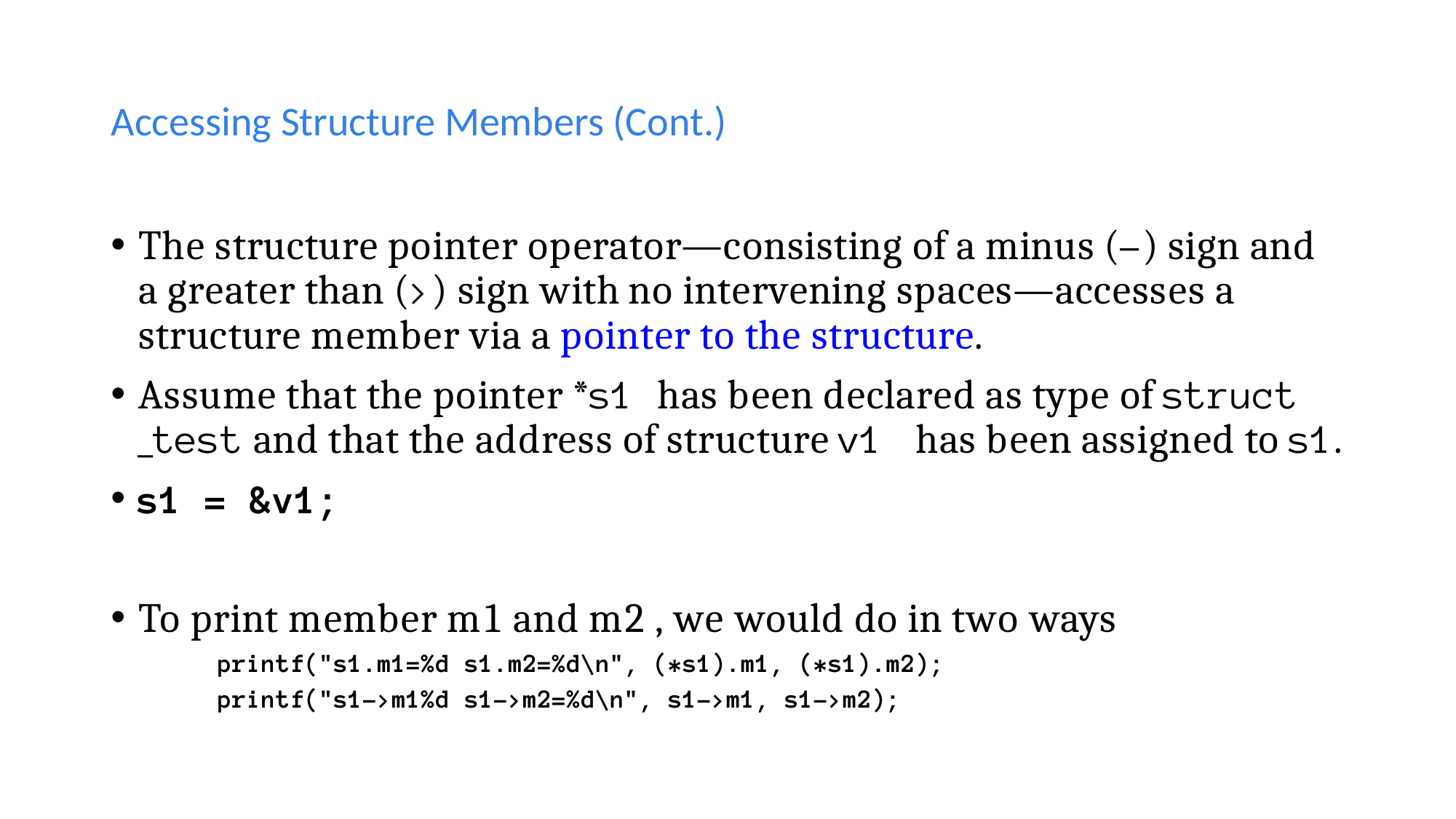

# Accessing Structure Members (Cont.)
The structure pointer operator—consisting of a minus (-) sign and a greater than (>) sign with no intervening spaces—accesses a structure member via a pointer to the structure.
Assume that the pointer *s1 has been declared as type of struct _test and that the address of structure v1  has been assigned to s1.
s1 = &v1;

To print member m1 and m2 , we would do in two ways
printf("s1.m1=%d s1.m2=%d\n", (*s1).m1, (*s1).m2);
printf("s1->m1%d s1->m2=%d\n", s1->m1, s1->m2);